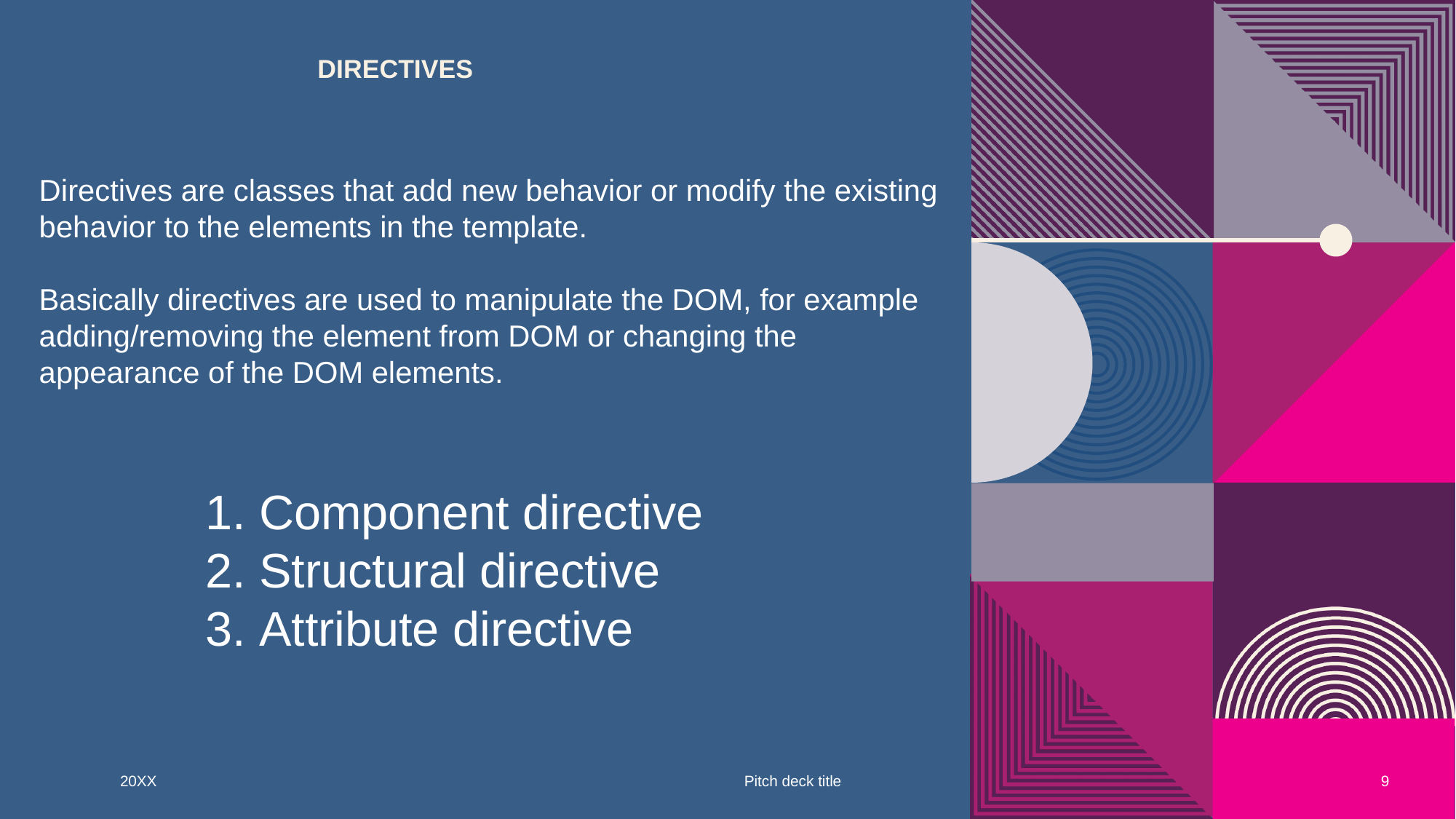

# Directives
Directives are classes that add new behavior or modify the existing behavior to the elements in the template.

Basically directives are used to manipulate the DOM, for example adding/removing the element from DOM or changing the appearance of the DOM elements.

 Component directive
 Structural directive
 Attribute directive
20XX
Pitch deck title
9